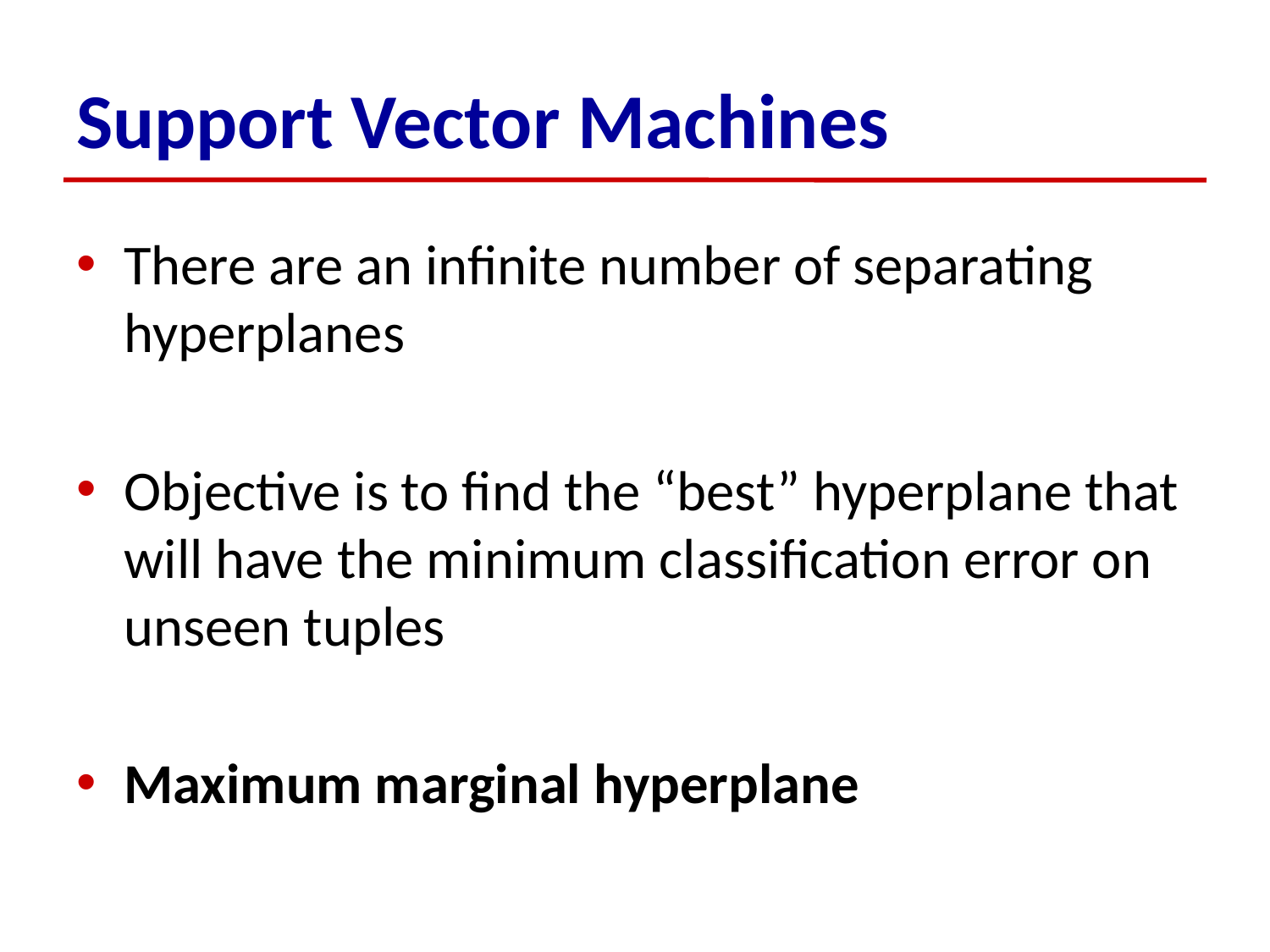

# Support Vector Machines
There are an infinite number of separating hyperplanes

Objective is to find the “best” hyperplane that will have the minimum classification error on unseen tuples

Maximum marginal hyperplane